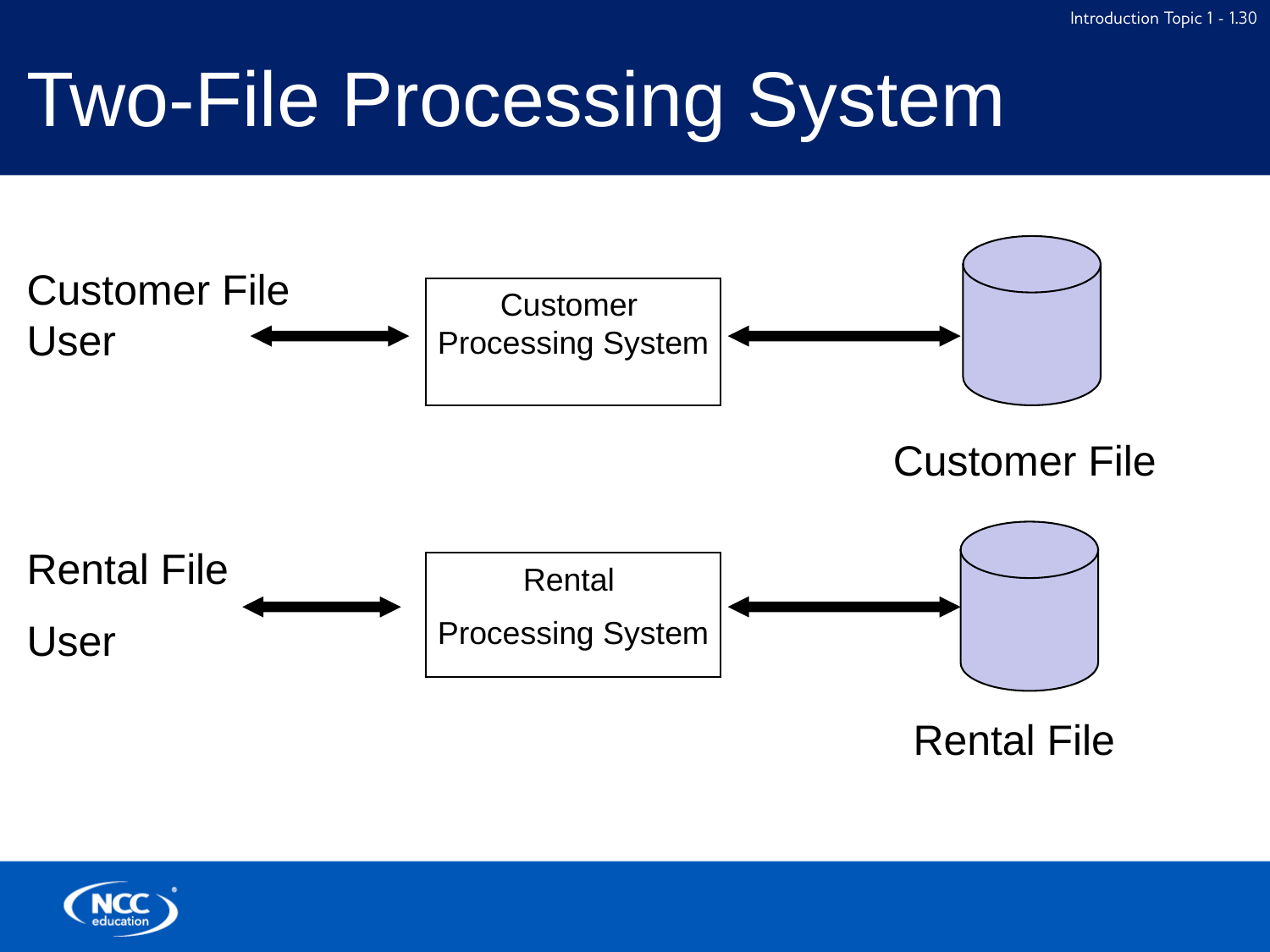

Two-File Processing System

Customer
Processing System

Customer File

Rental File
User
Rental
Processing System

Rental File
Customer File
User